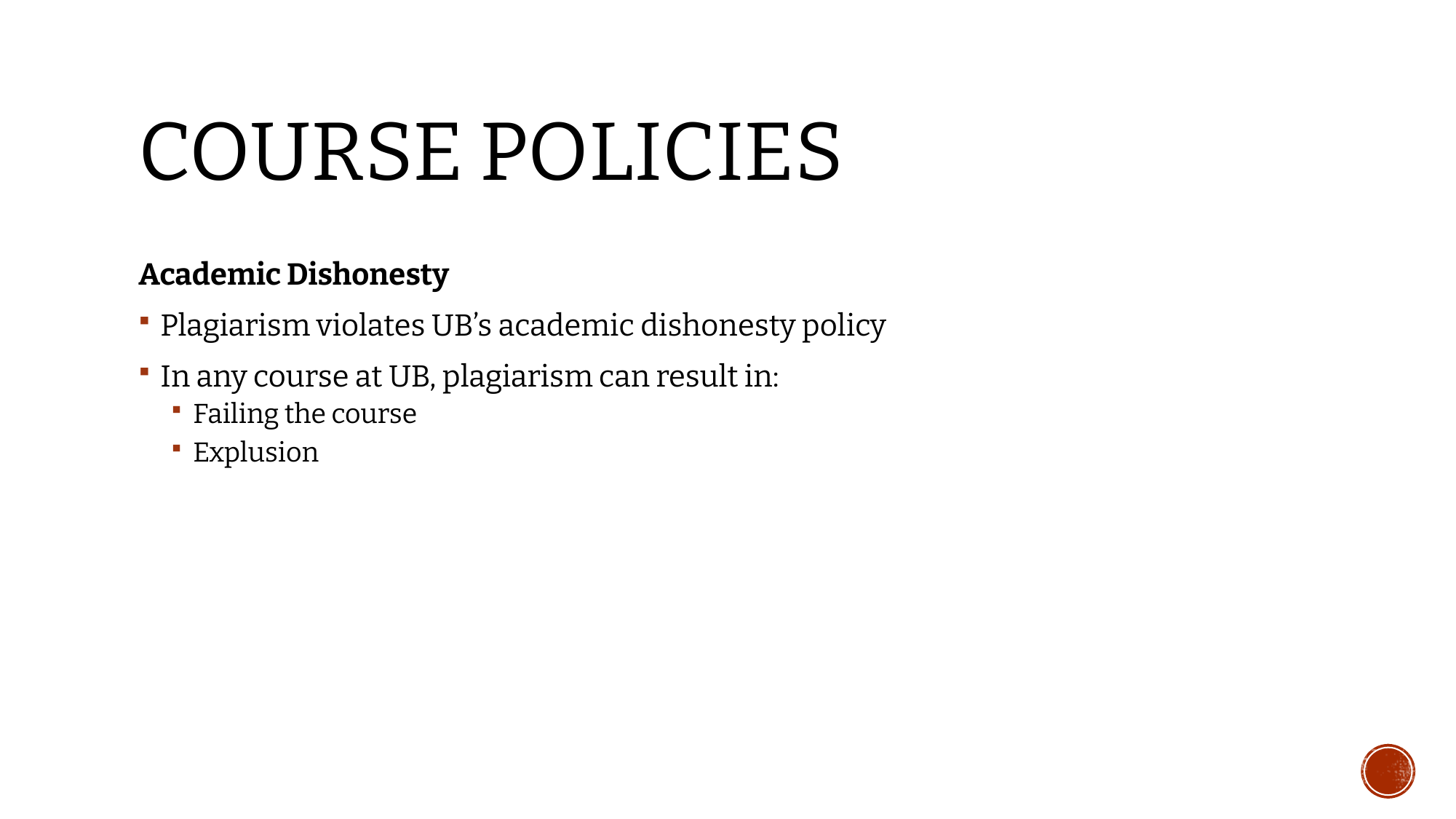

# Course Policies
Academic Dishonesty
Plagiarism violates UB’s academic dishonesty policy
In any course at UB, plagiarism can result in:
Failing the course
Explusion